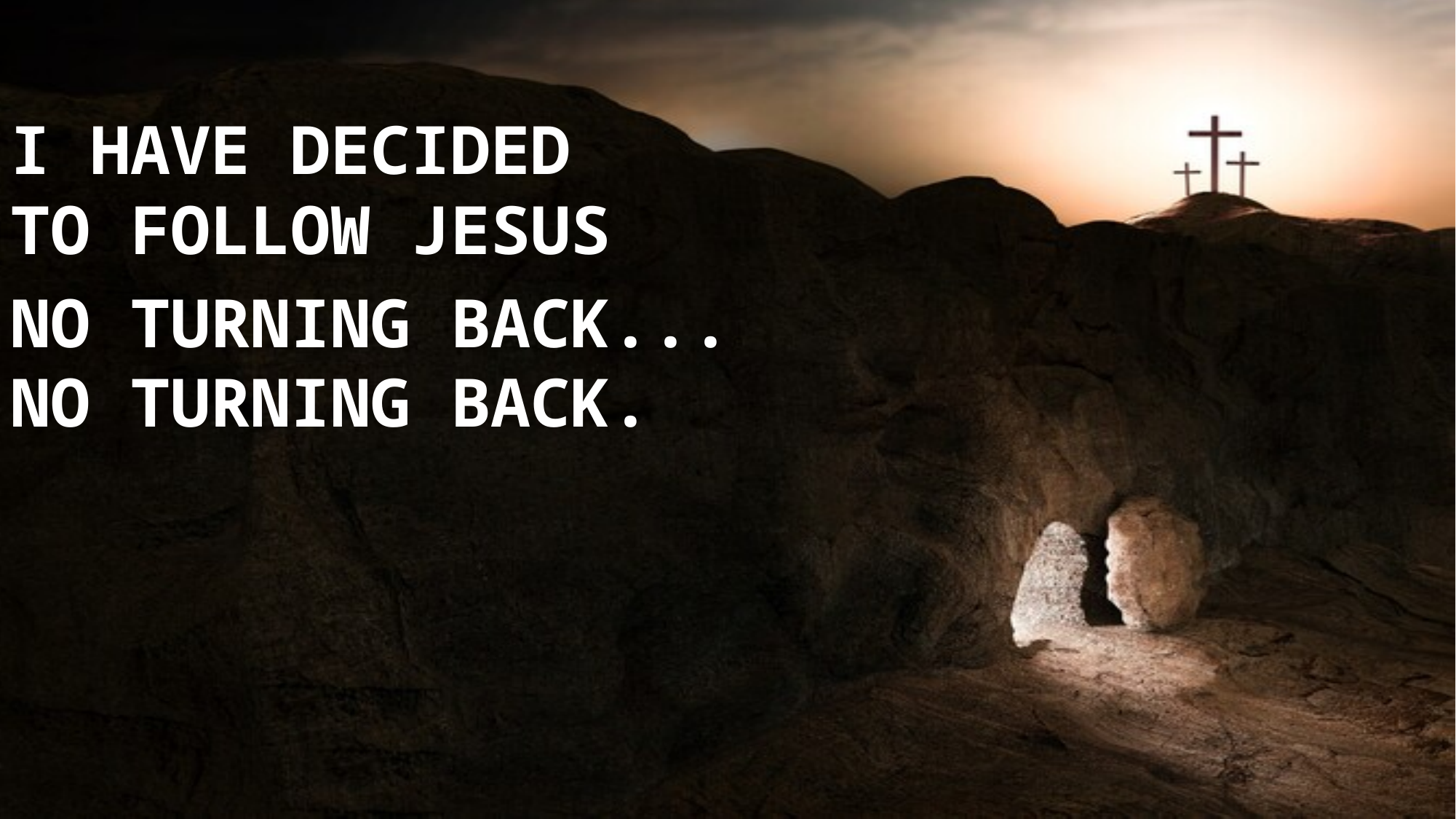

I HAVE DECIDED
TO FOLLOW JESUS
NO TURNING BACK...
NO TURNING BACK.